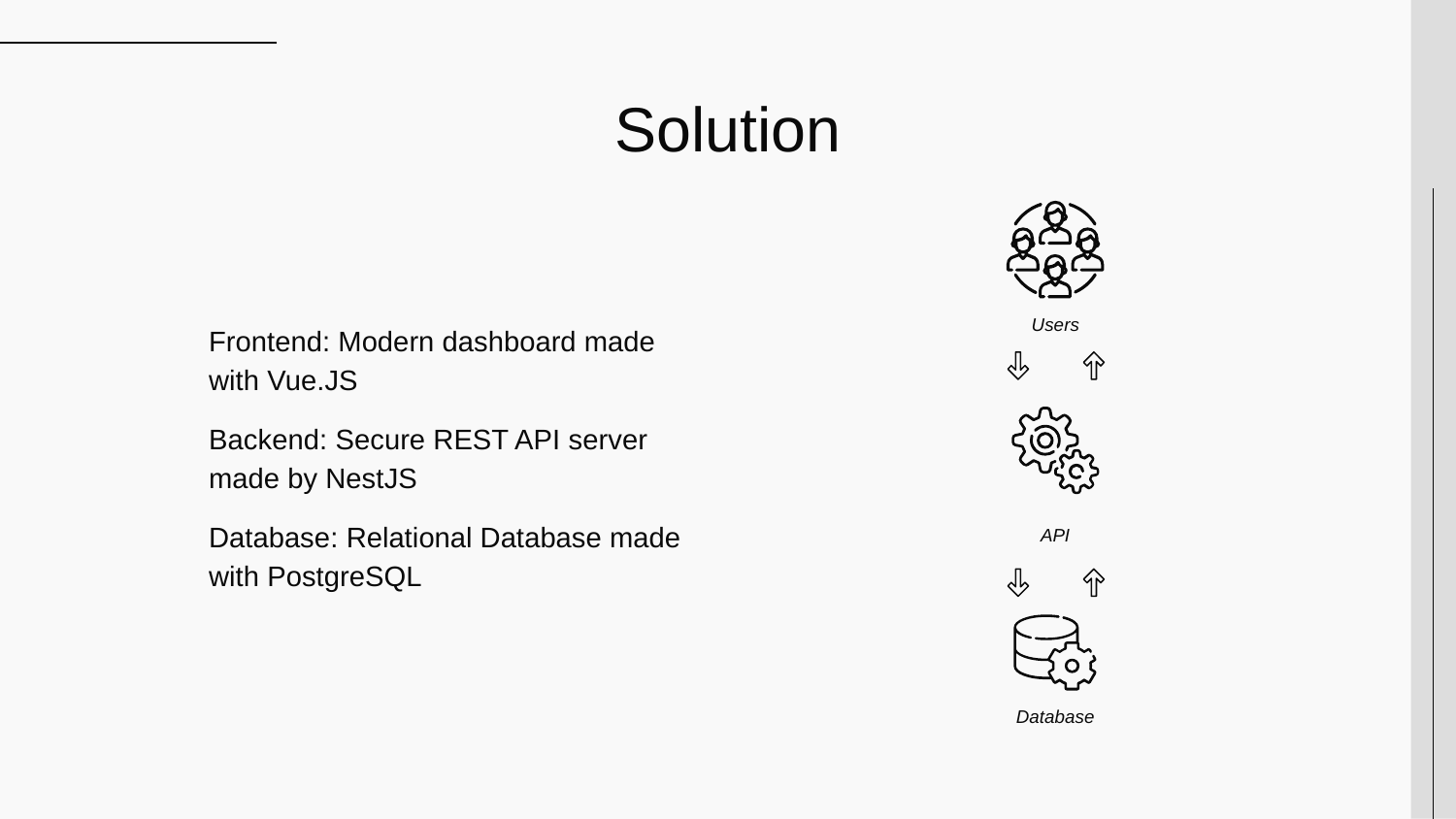

# Solution

Users
Frontend: Modern dashboard made with Vue.JS
Backend: Secure REST API server made by NestJS
Database: Relational Database made with PostgreSQL

API

Database